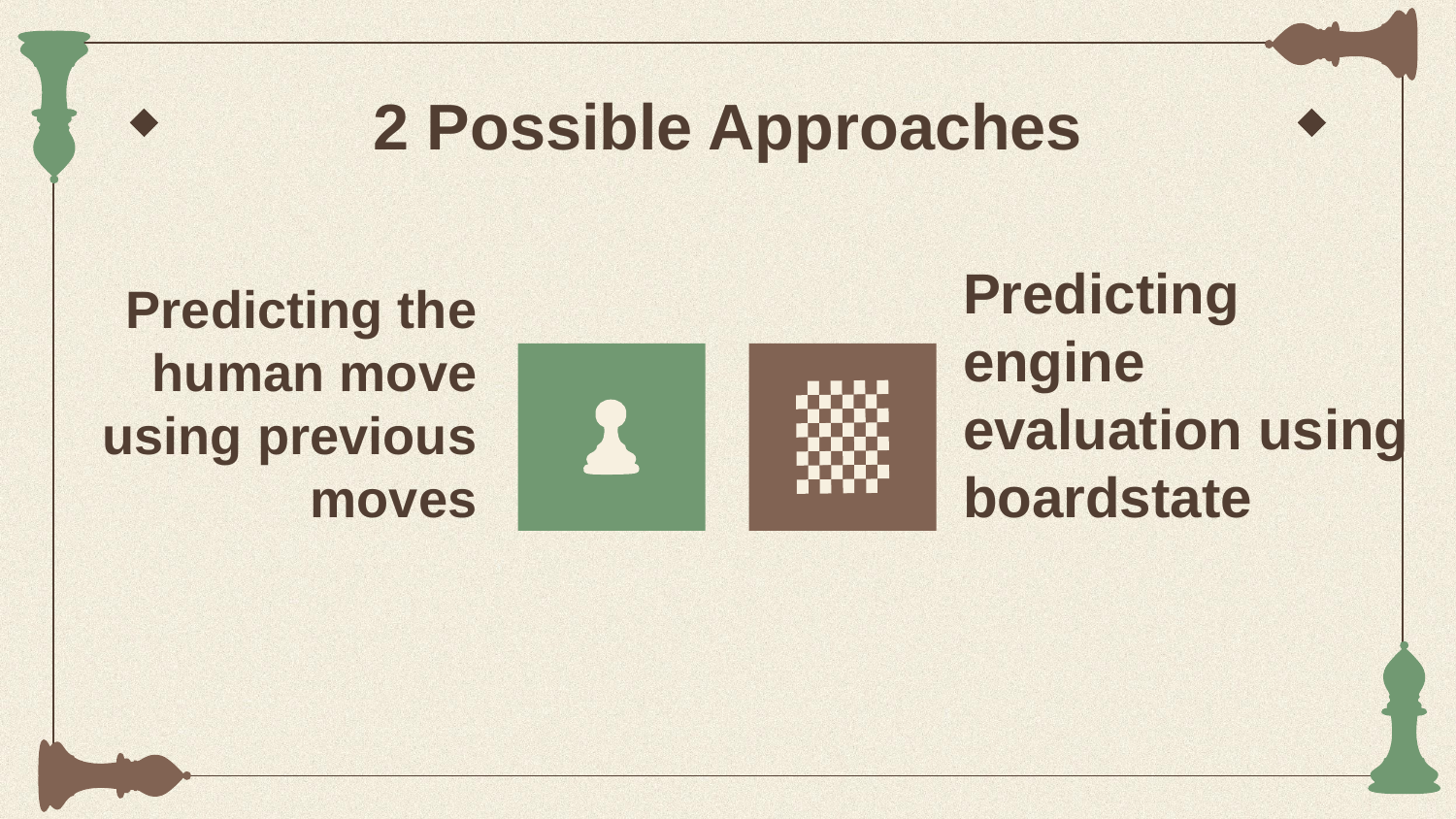

# 2 Possible Approaches

Predicting the human move using previous moves
Predicting engine evaluation using boardstate